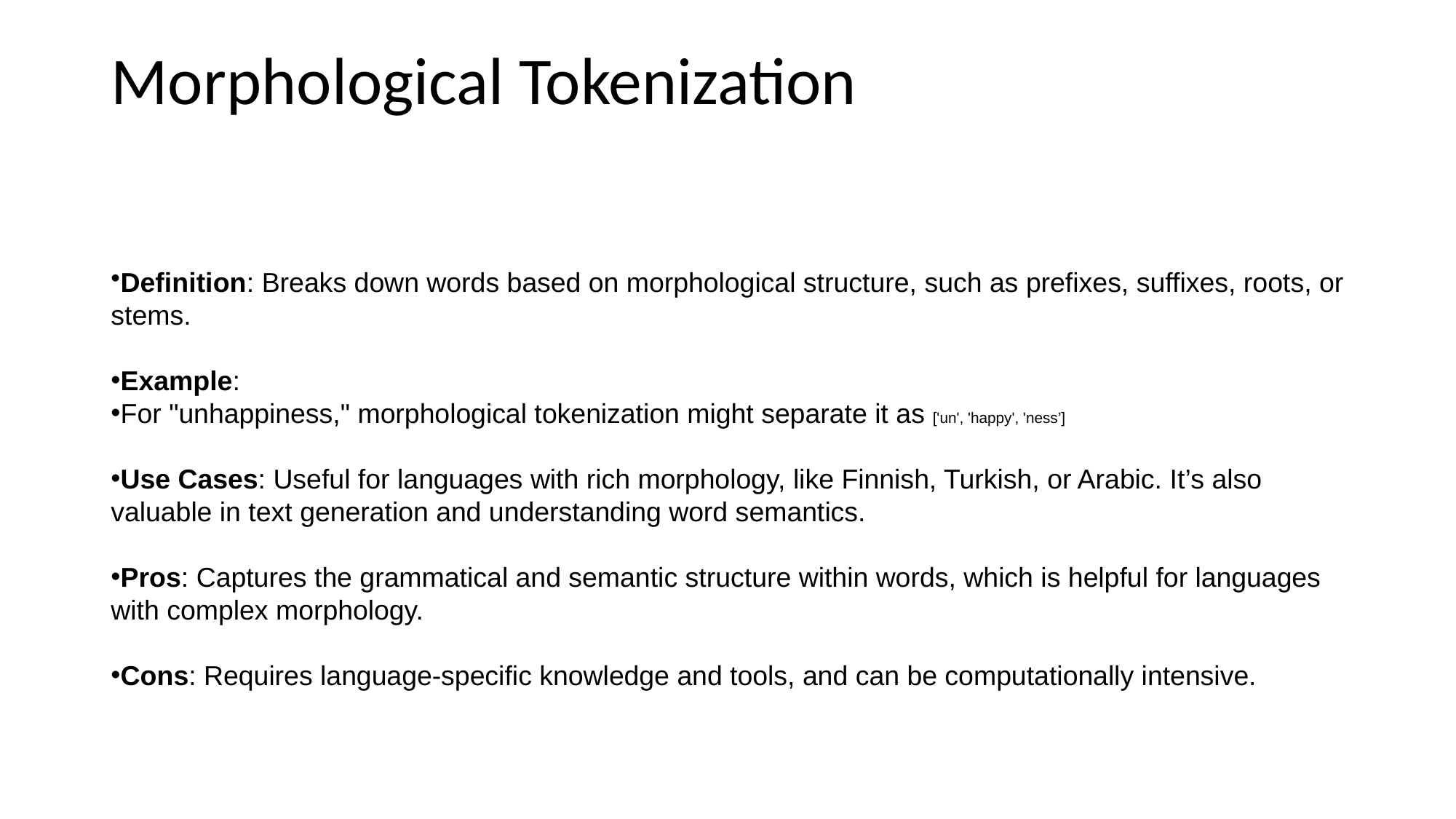

# Morphological Tokenization
Definition: Breaks down words based on morphological structure, such as prefixes, suffixes, roots, or stems.

Example:
For "unhappiness," morphological tokenization might separate it as ['un', 'happy', 'ness’]

Use Cases: Useful for languages with rich morphology, like Finnish, Turkish, or Arabic. It’s also valuable in text generation and understanding word semantics.

Pros: Captures the grammatical and semantic structure within words, which is helpful for languages with complex morphology.

Cons: Requires language-specific knowledge and tools, and can be computationally intensive.